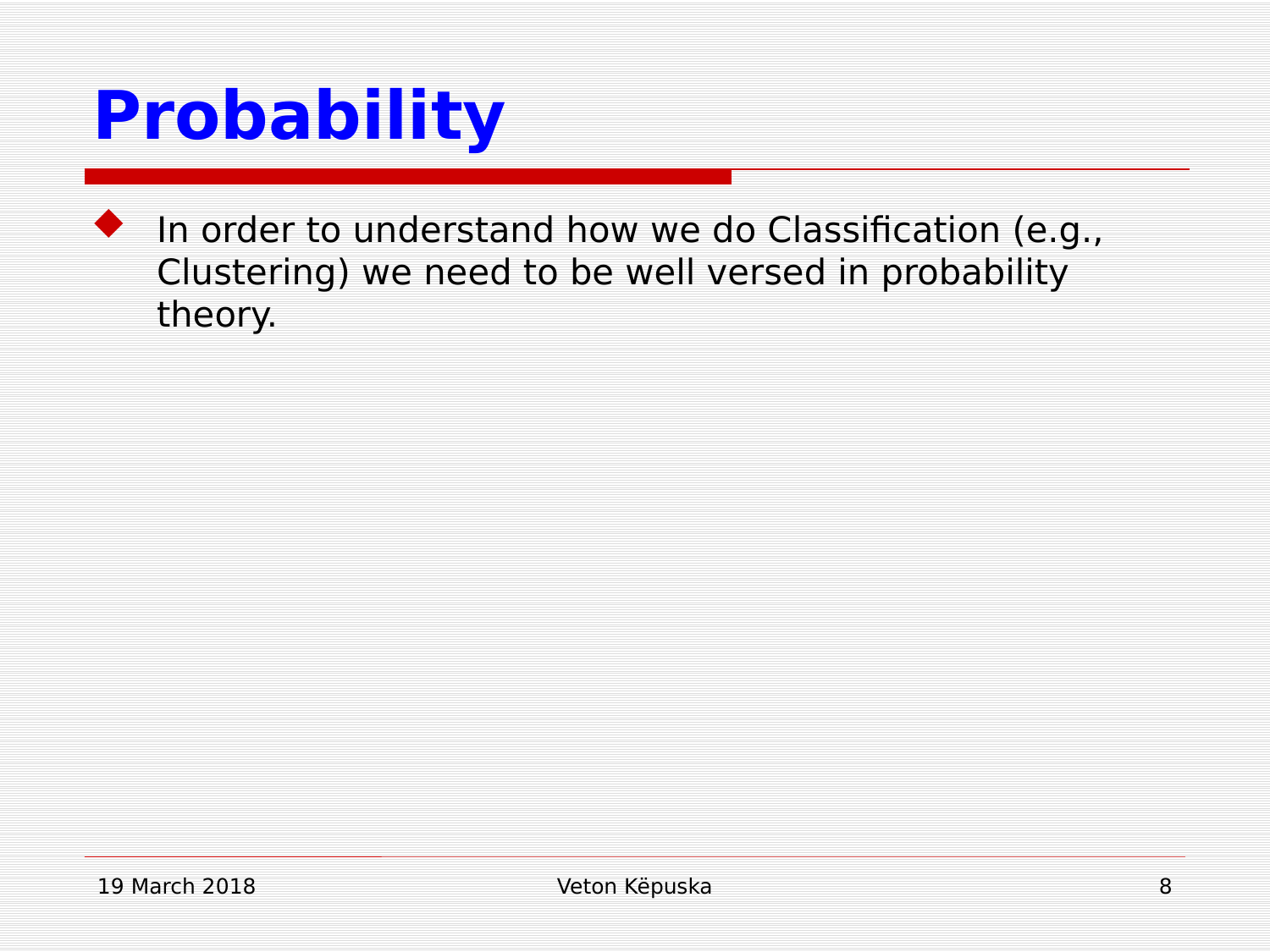

# Probability
In order to understand how we do Classification (e.g., Clustering) we need to be well versed in probability theory.

19 March 2018
Veton Këpuska
8